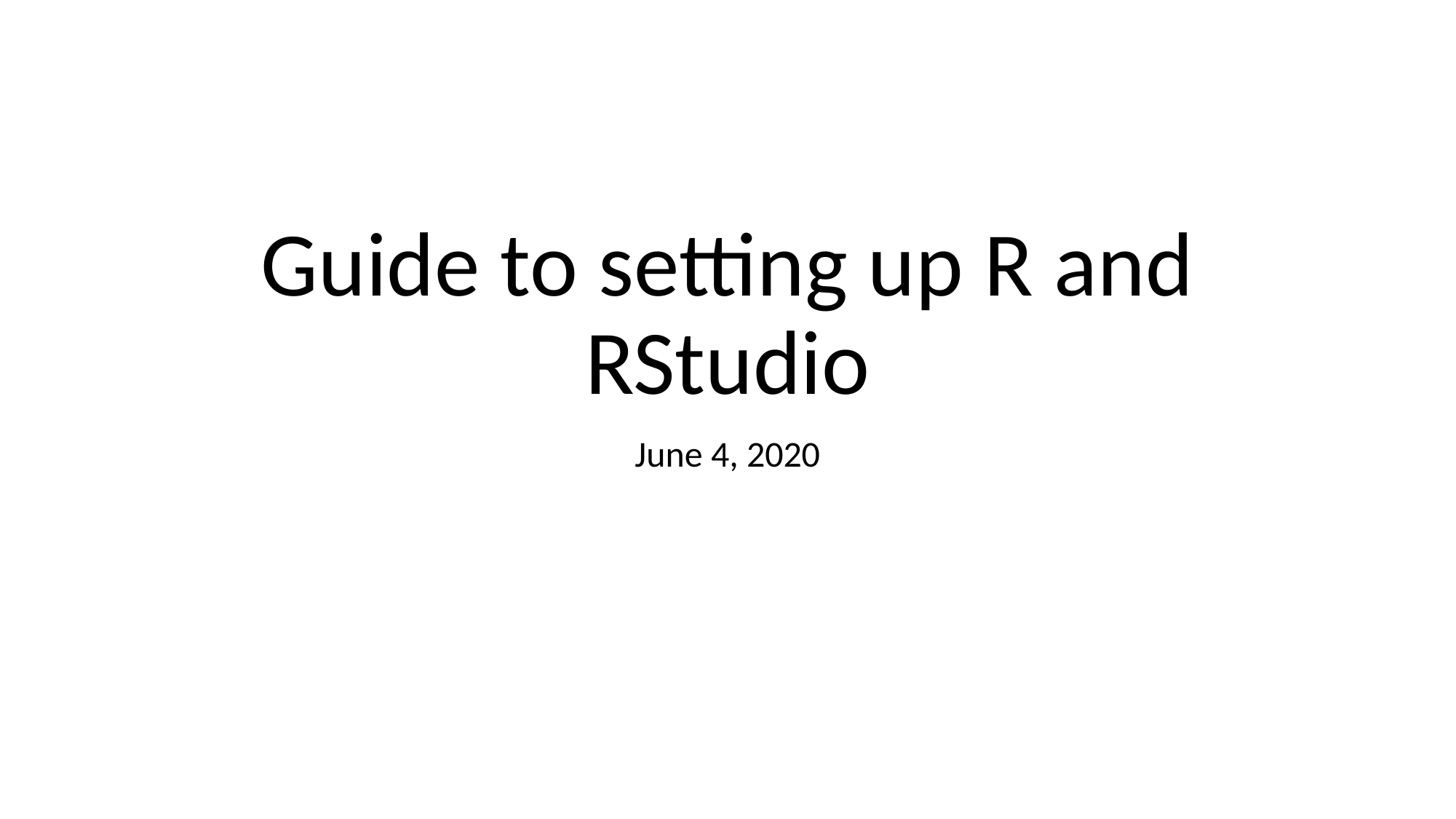

# Guide to setting up R and RStudio
June 4, 2020